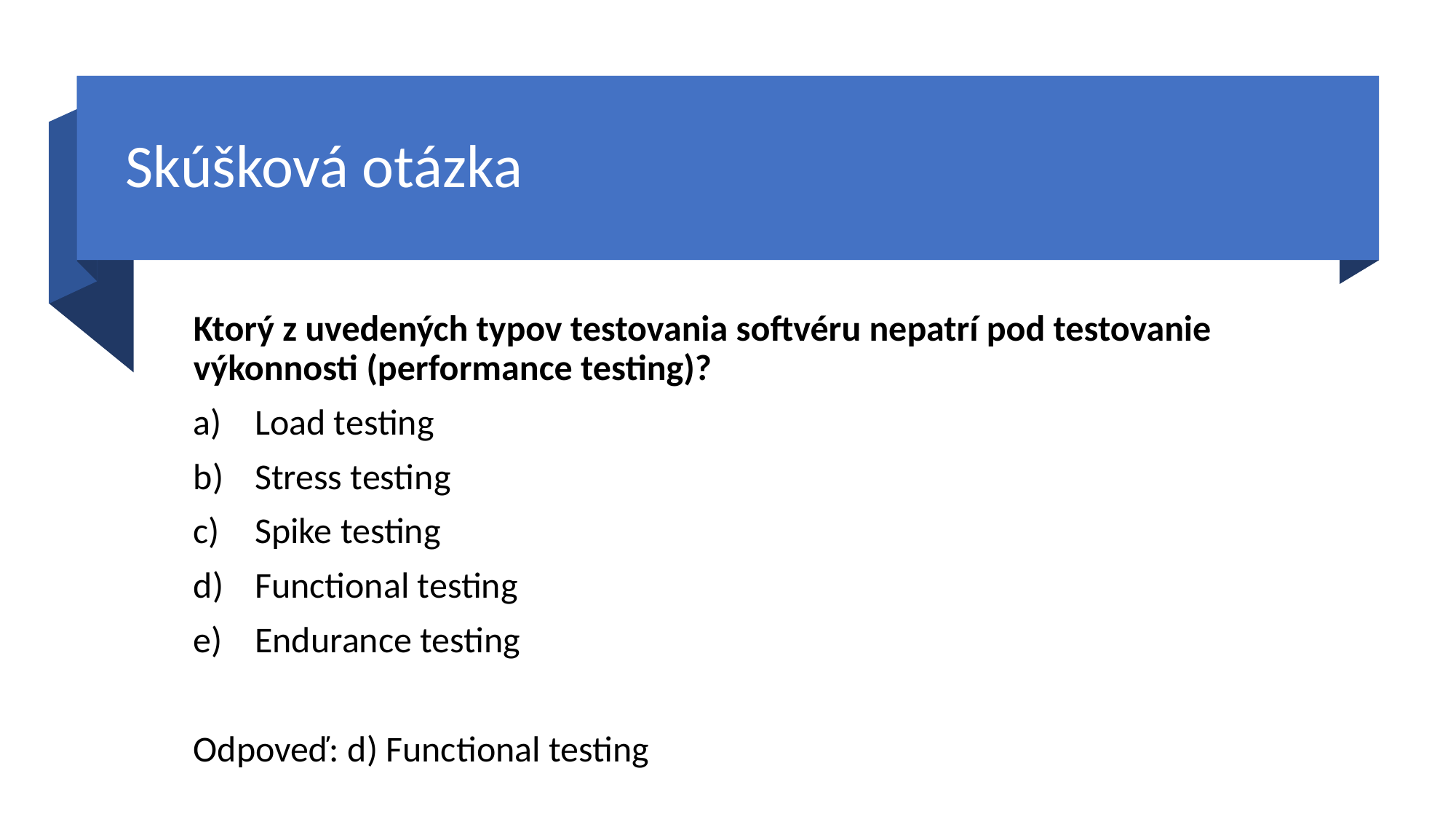

# Skúšková otázka

Ktorý z uvedených typov testovania softvéru nepatrí pod testovanie výkonnosti (performance testing)?
Load testing
Stress testing
Spike testing
Functional testing
Endurance testing

Odpoveď: d) Functional testing